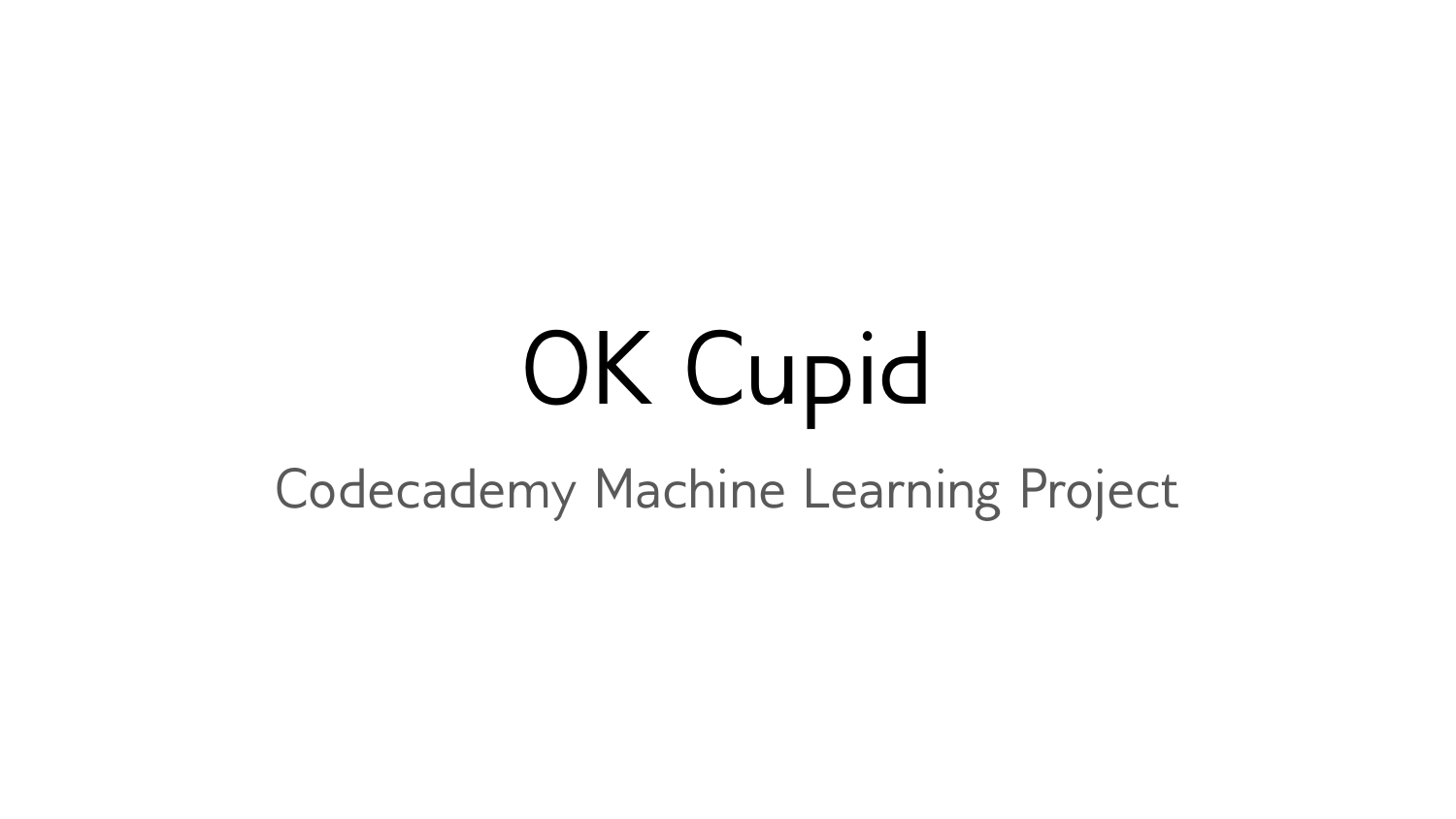

# OK Cupid
Codecademy Machine Learning Project